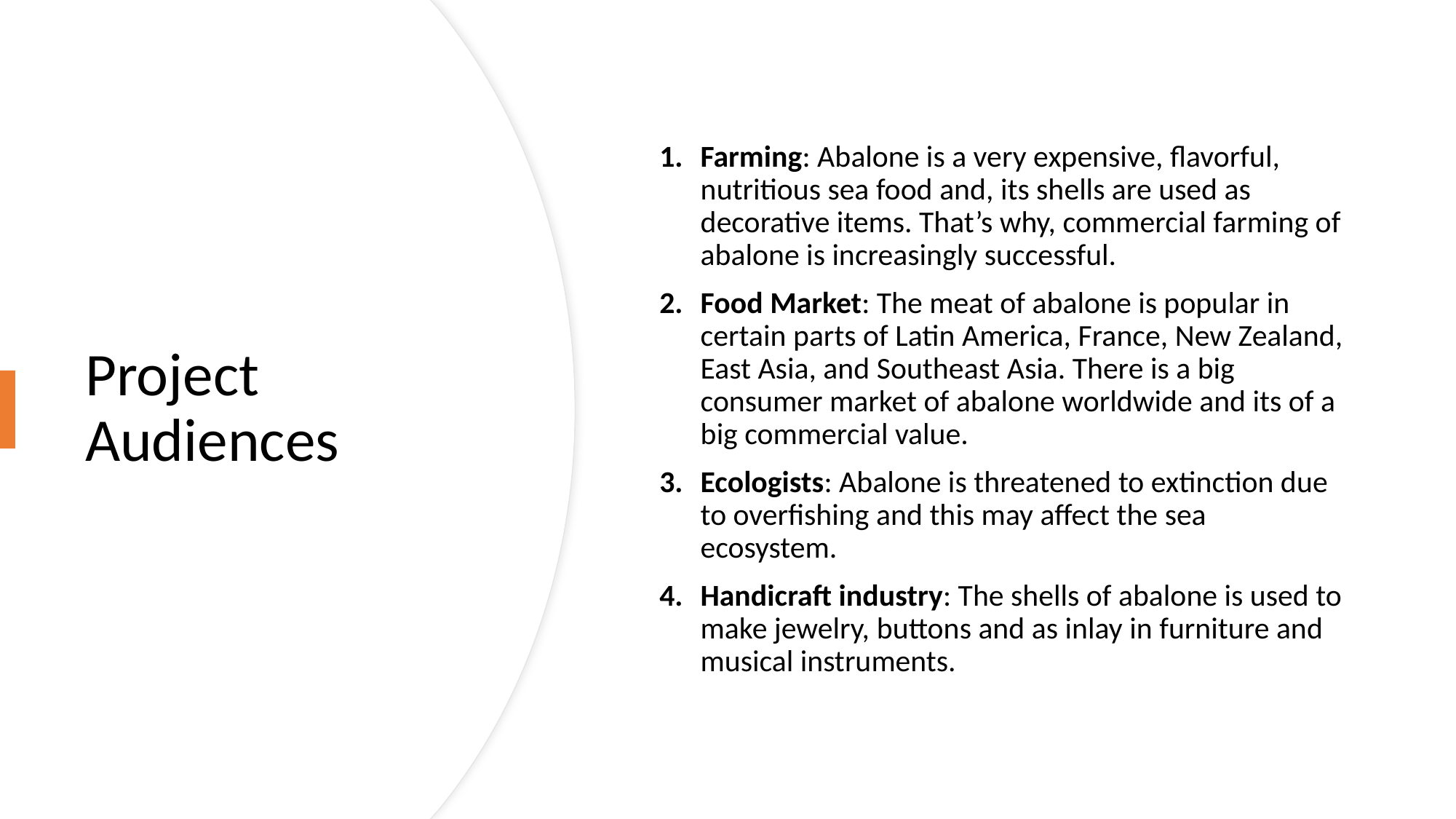

Farming: Abalone is a very expensive, flavorful, nutritious sea food and, its shells are used as decorative items. That’s why, commercial farming of abalone is increasingly successful.
Food Market: The meat of abalone is popular in certain parts of Latin America, France, New Zealand, East Asia, and Southeast Asia. There is a big consumer market of abalone worldwide and its of a big commercial value.
Ecologists: Abalone is threatened to extinction due to overfishing and this may affect the sea ecosystem.
Handicraft industry: The shells of abalone is used to make jewelry, buttons and as inlay in furniture and musical instruments.
# Project Audiences